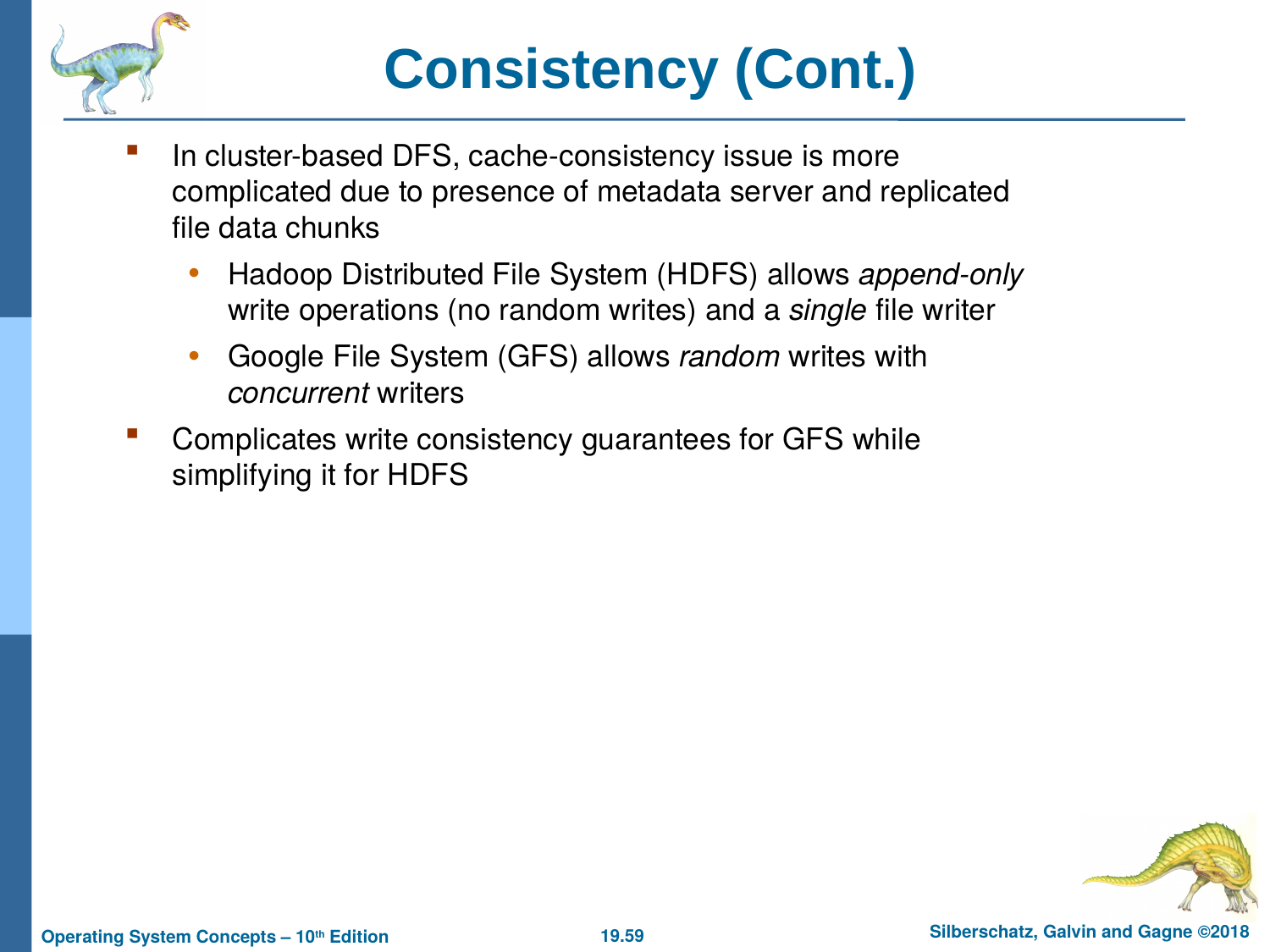

# Consistency (Cont.)
In cluster-based DFS, cache-consistency issue is more complicated due to presence of metadata server and replicated file data chunks
Hadoop Distributed File System (HDFS) allows append-only write operations (no random writes) and a single file writer
Google File System (GFS) allows random writes with concurrent writers
Complicates write consistency guarantees for GFS while simplifying it for HDFS